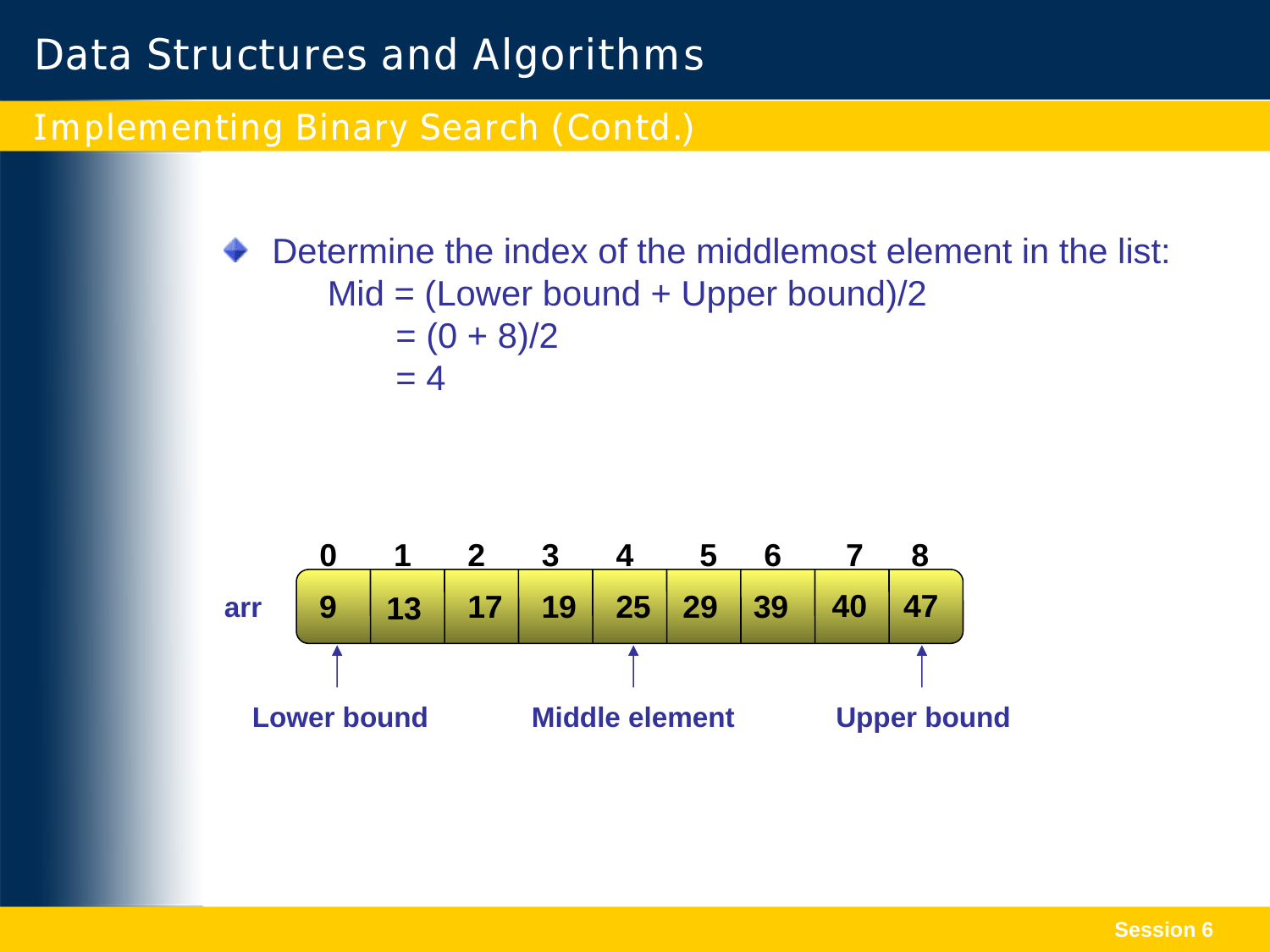

Implementing Binary Search (Contd.)
Determine the index of the middlemost element in the list:
	Mid = (Lower bound + Upper bound)/2
	       = (0 + 8)/2
	       = 4
5
6
7
8
0
1
2
3
4

40
47
9
17
19
25
29
39
13
arr

Lower bound
Middle element
Upper bound